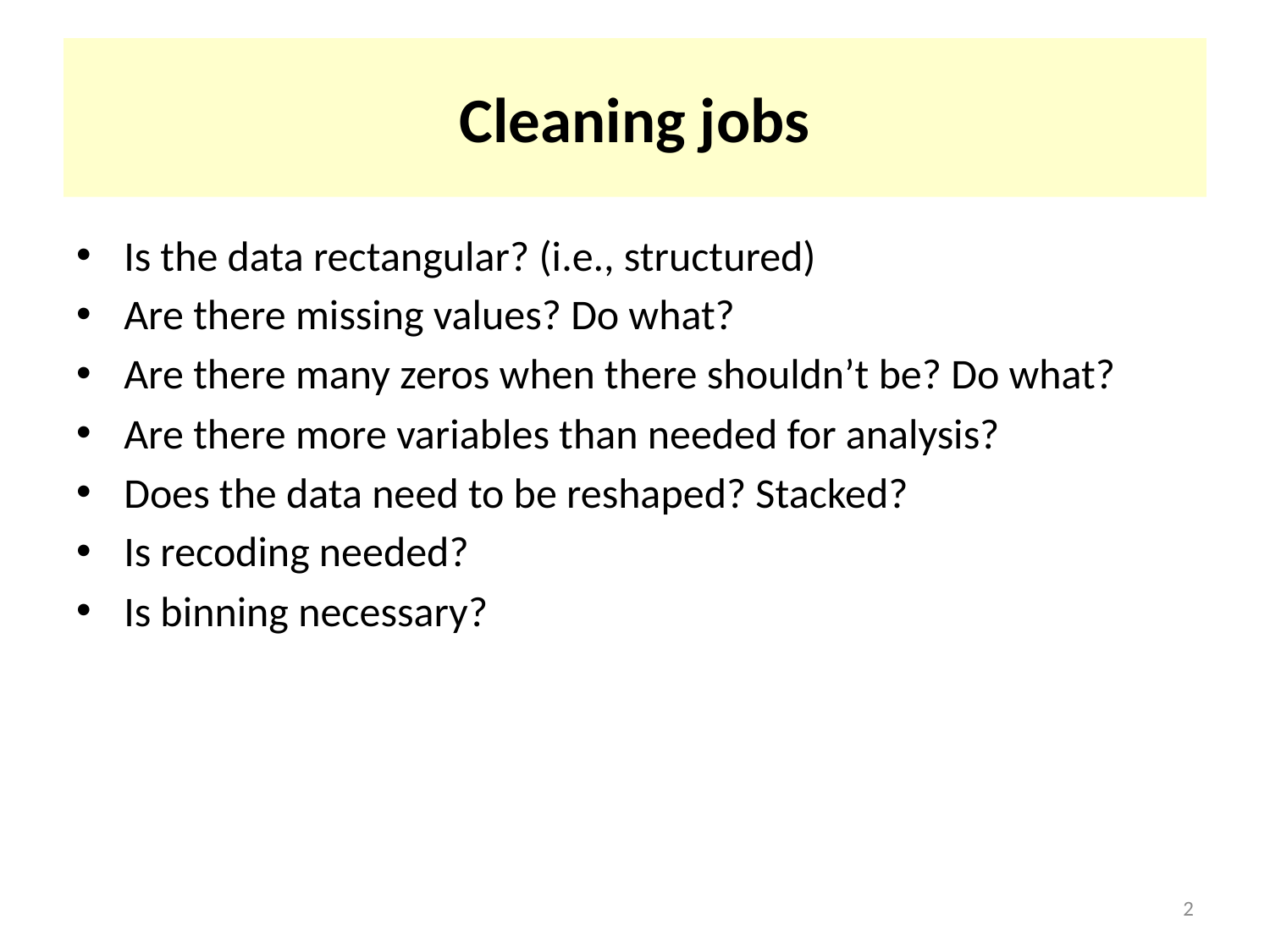

# Cleaning jobs
Is the data rectangular? (i.e., structured)
Are there missing values? Do what?
Are there many zeros when there shouldn’t be? Do what?
Are there more variables than needed for analysis?
Does the data need to be reshaped? Stacked?
Is recoding needed?
Is binning necessary?
2